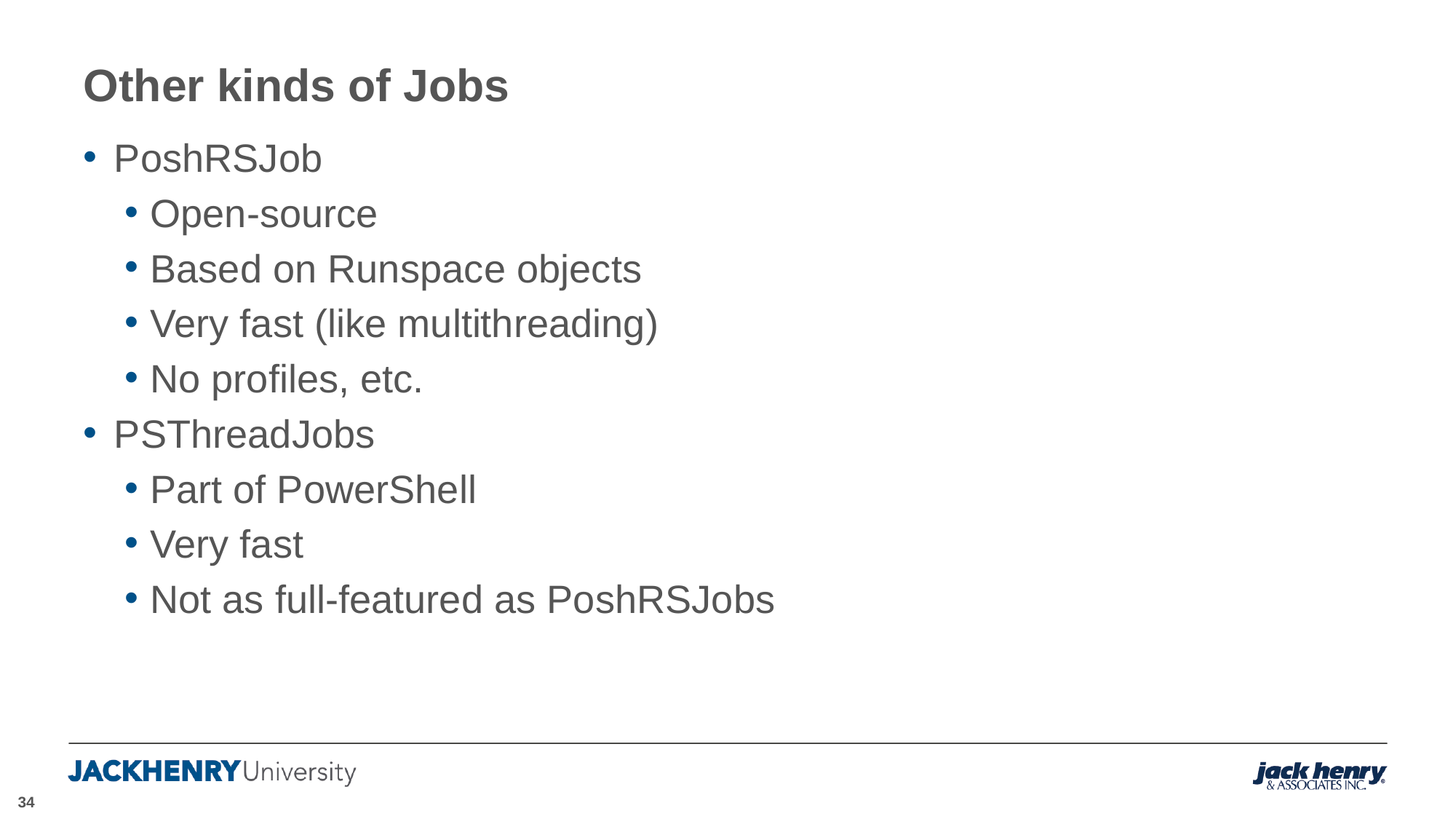

# Other kinds of Jobs
PoshRSJob
Open-source
Based on Runspace objects
Very fast (like multithreading)
No profiles, etc.
PSThreadJobs
Part of PowerShell
Very fast
Not as full-featured as PoshRSJobs